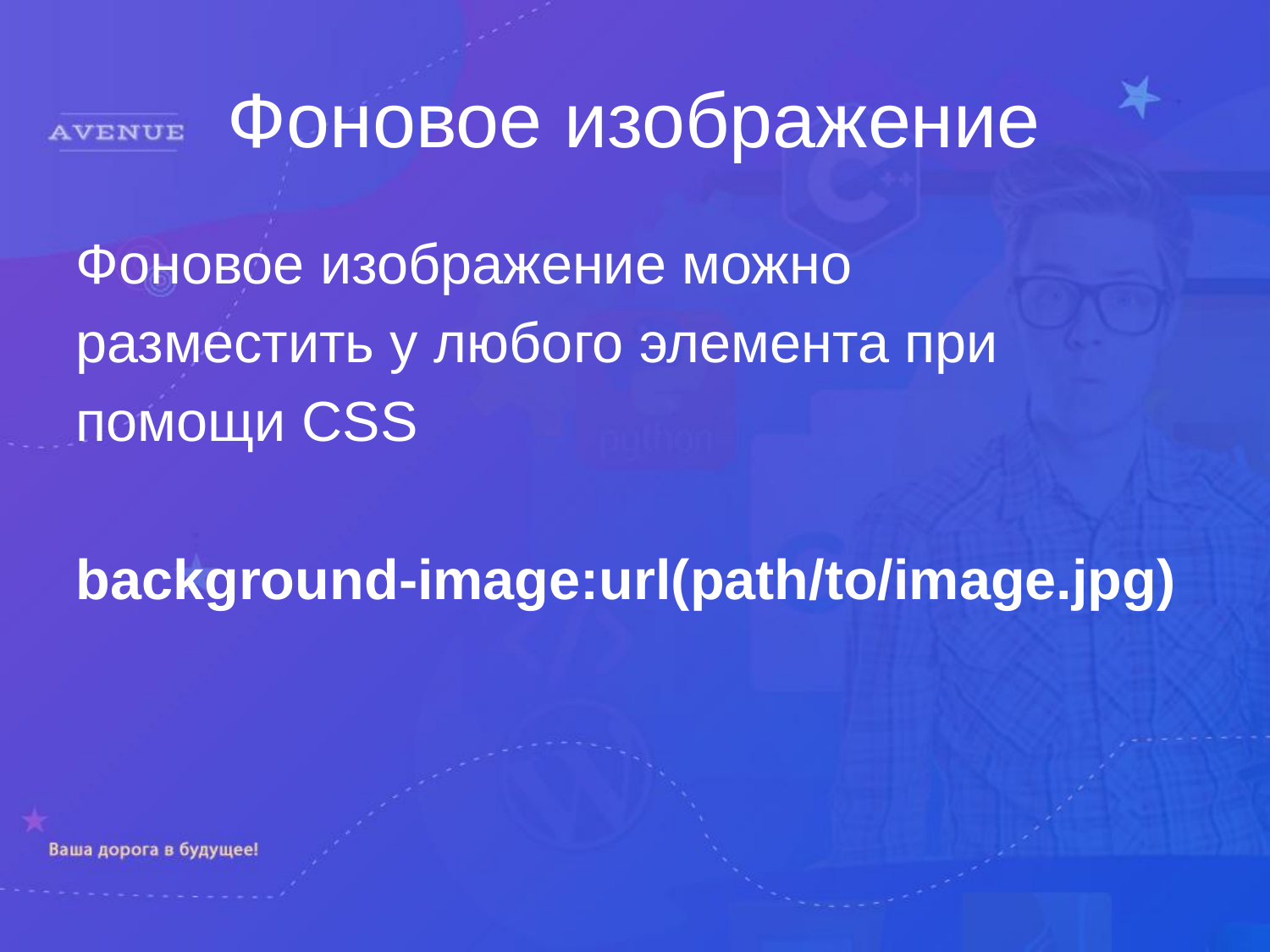

Фоновое изображение

Фоновое изображение можно
разместить у любого элемента при
помощи CSS

background-image:url(path/to/image.jpg)